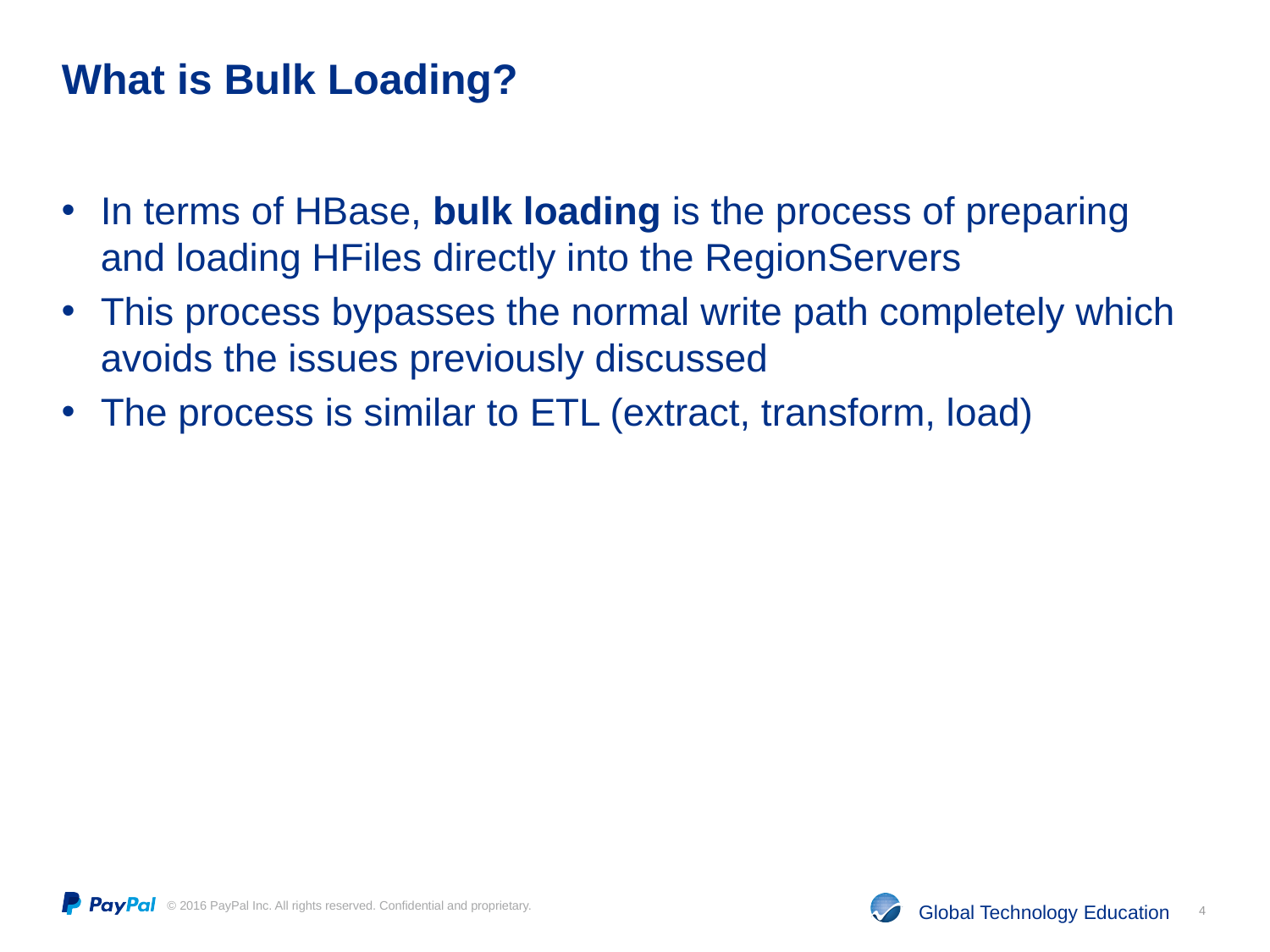

# What is Bulk Loading?
In terms of HBase, bulk loading is the process of preparing and loading HFiles directly into the RegionServers
This process bypasses the normal write path completely which avoids the issues previously discussed
The process is similar to ETL (extract, transform, load)

4